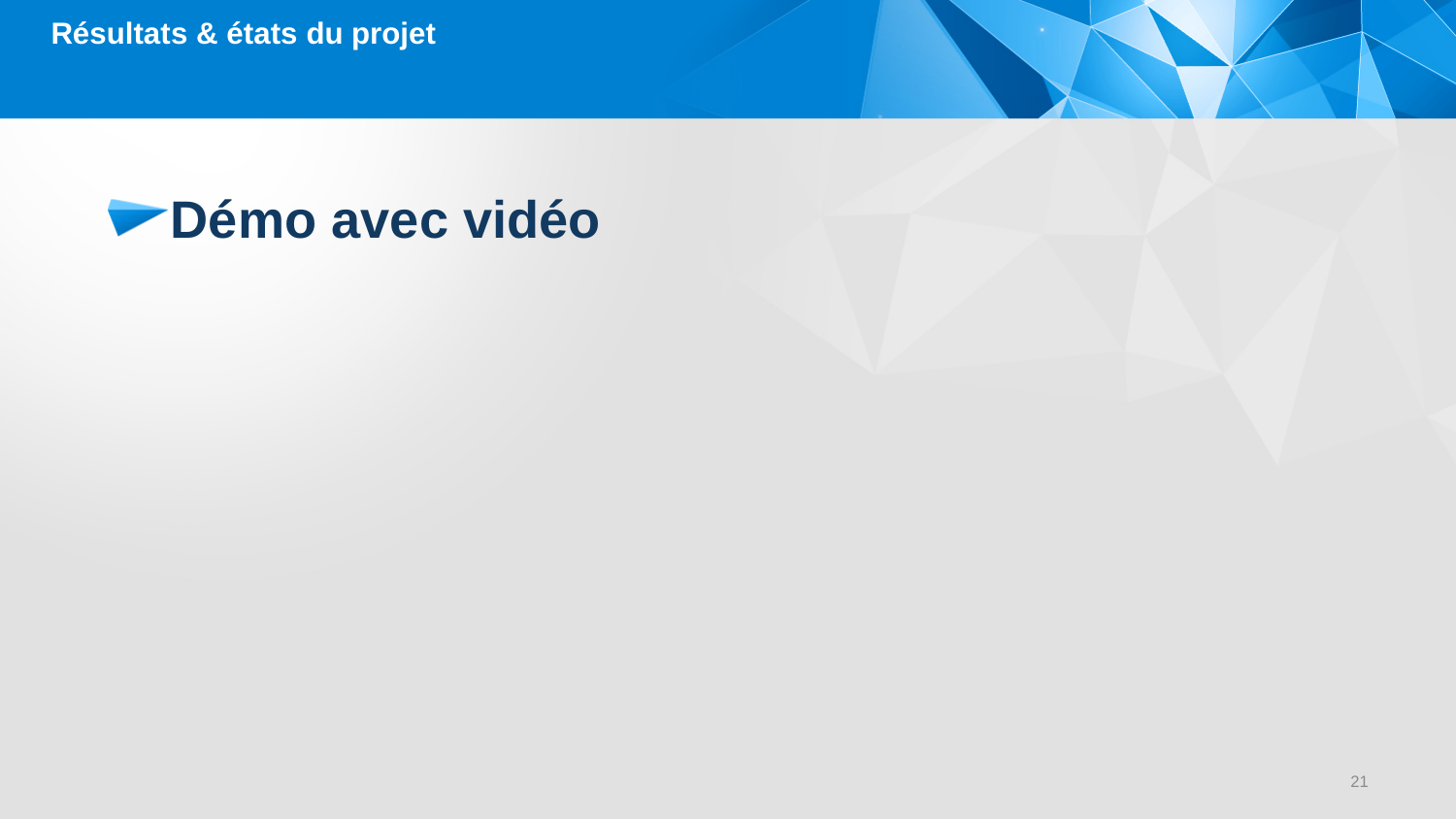

Résultats & états du projet
#
Démo avec vidéo

21